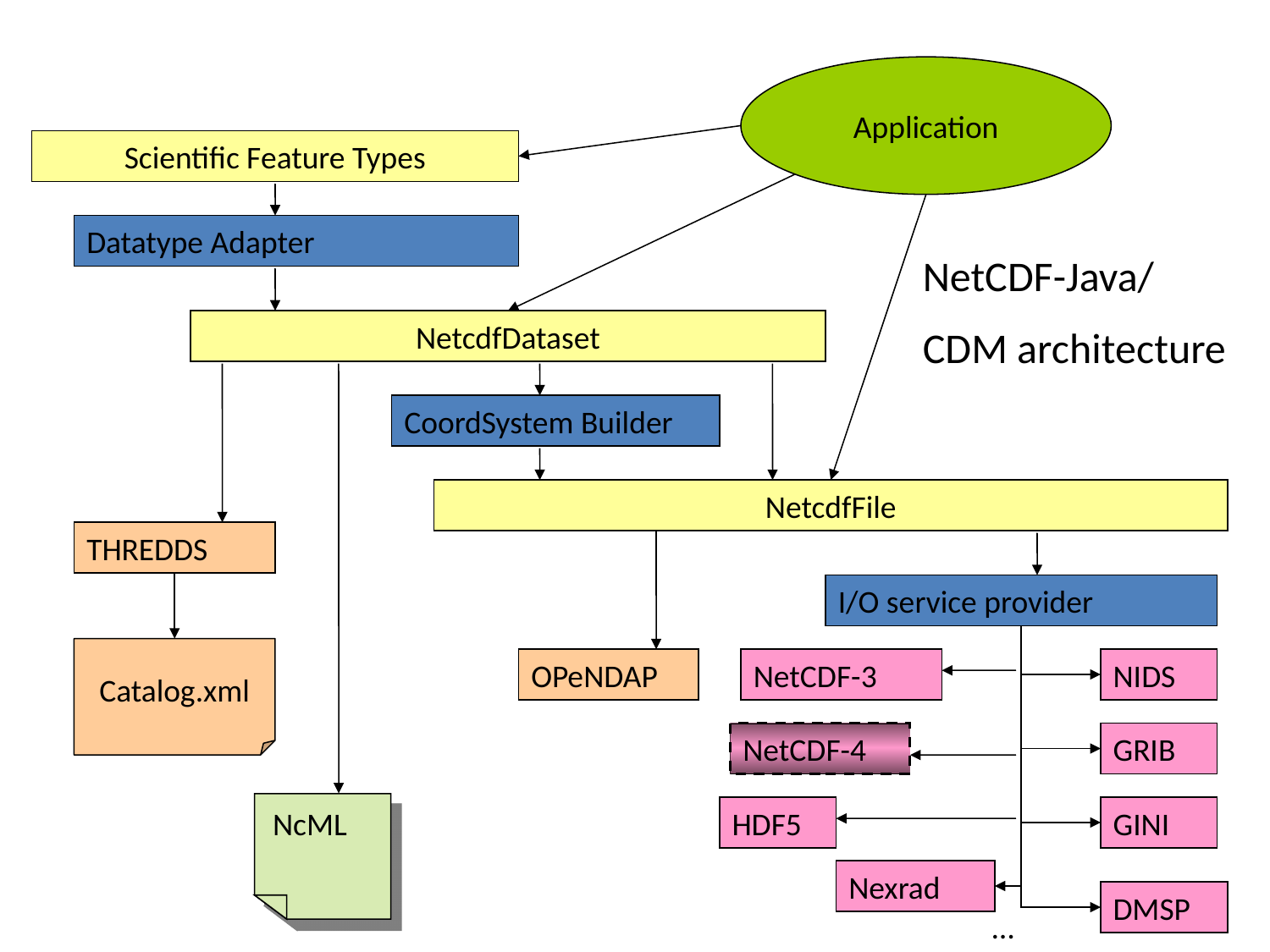

Application
Scientific Feature Types

Datatype Adapter
NetCDF-Java/
CDM architecture

NetcdfDataset

CoordSystem Builder

NetcdfFile
THREDDS
Catalog.xml

I/O service provider

OPeNDAP
NetCDF-3
NIDS

NetCDF-4
GRIB

NcML
HDF5
GINI

Nexrad
DMSP
…